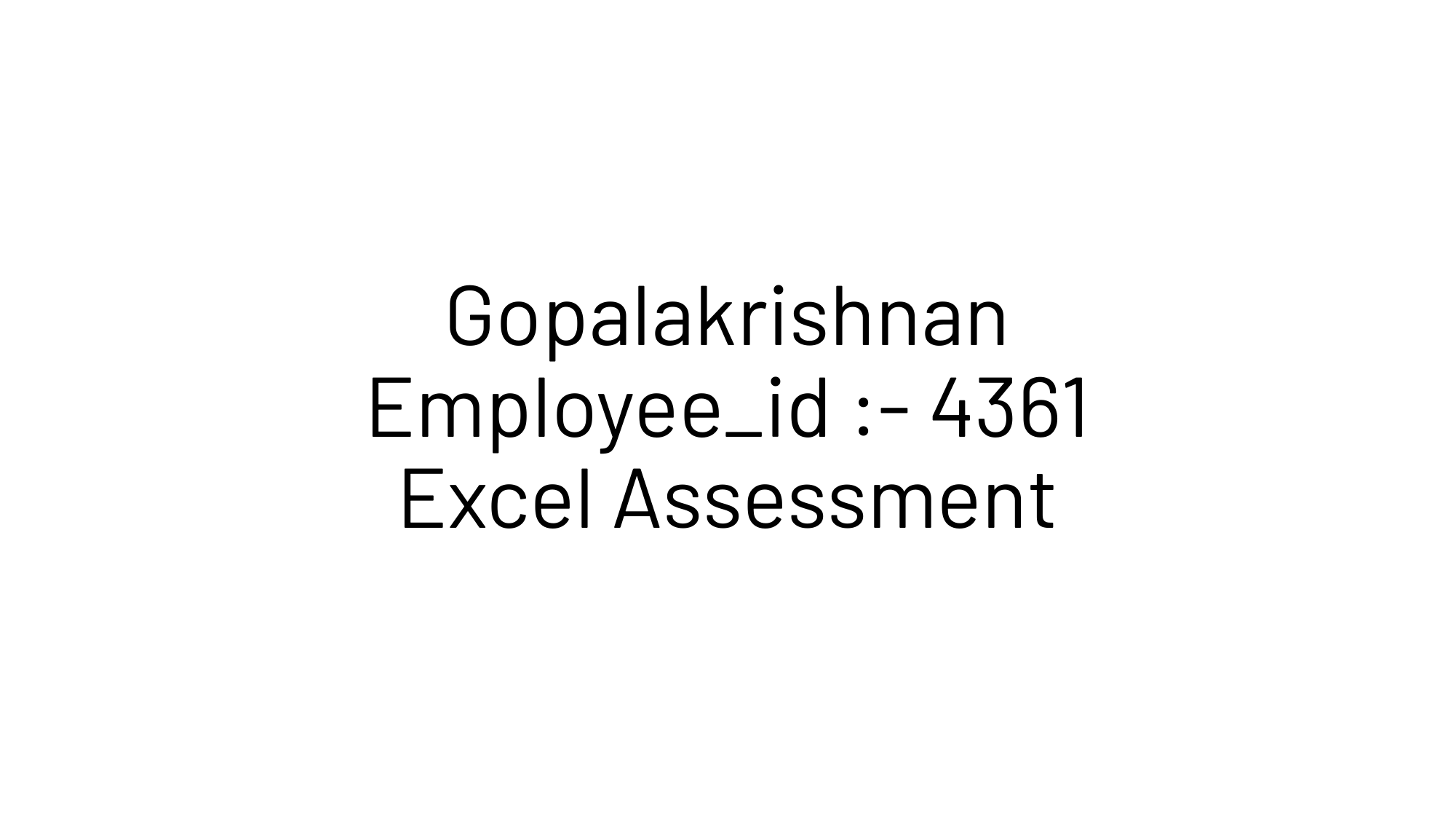

# Gopalakrishnan Employee_id :- 4361 Excel Assessment